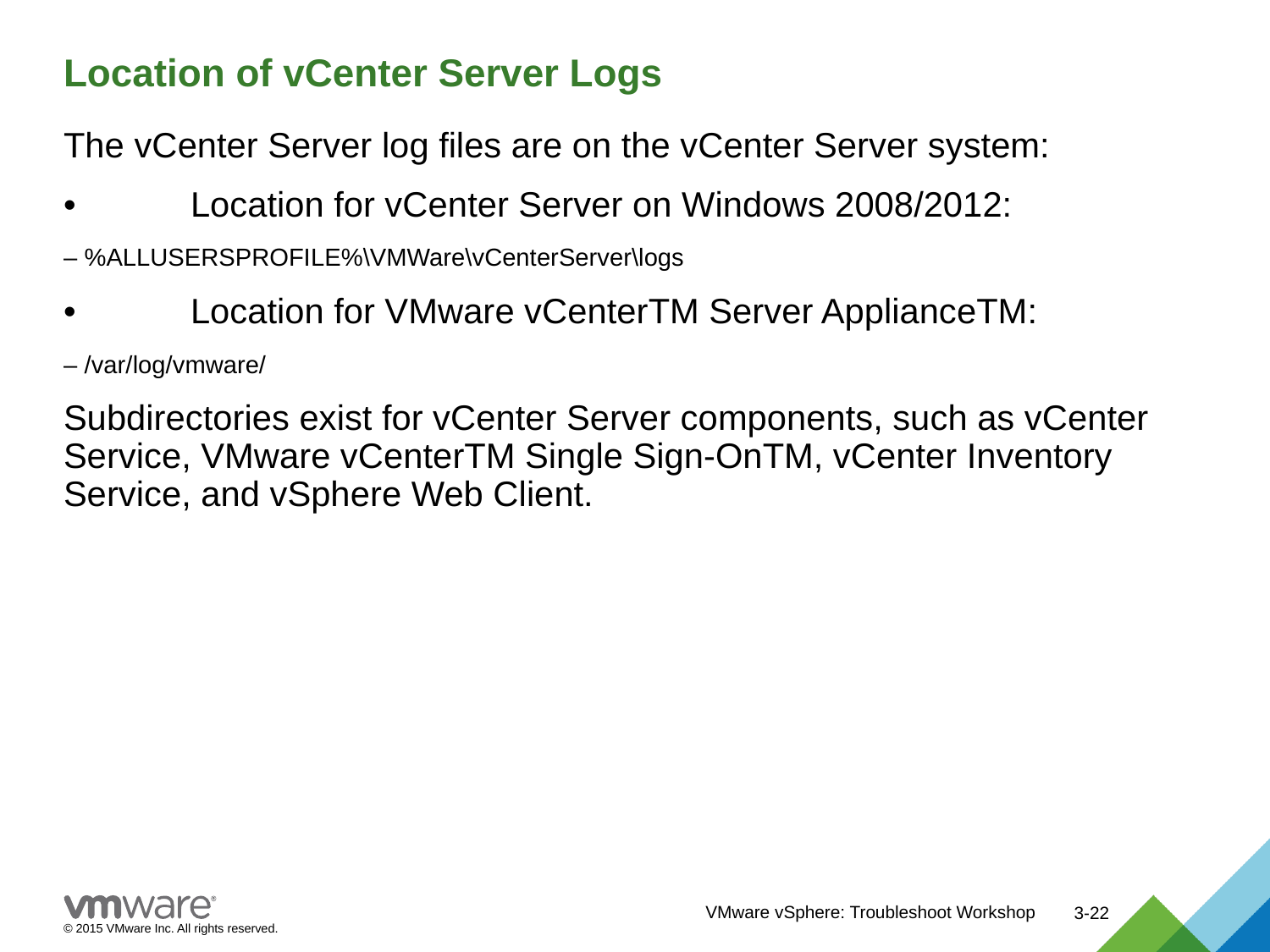

# Location of vCenter Server Logs
The vCenter Server log files are on the vCenter Server system:
•	Location for vCenter Server on Windows 2008/2012:
– %ALLUSERSPROFILE%\VMWare\vCenterServer\logs
•	Location for VMware vCenterTM Server ApplianceTM:
– /var/log/vmware/
Subdirectories exist for vCenter Server components, such as vCenter Service, VMware vCenterTM Single Sign-OnTM, vCenter Inventory Service, and vSphere Web Client.